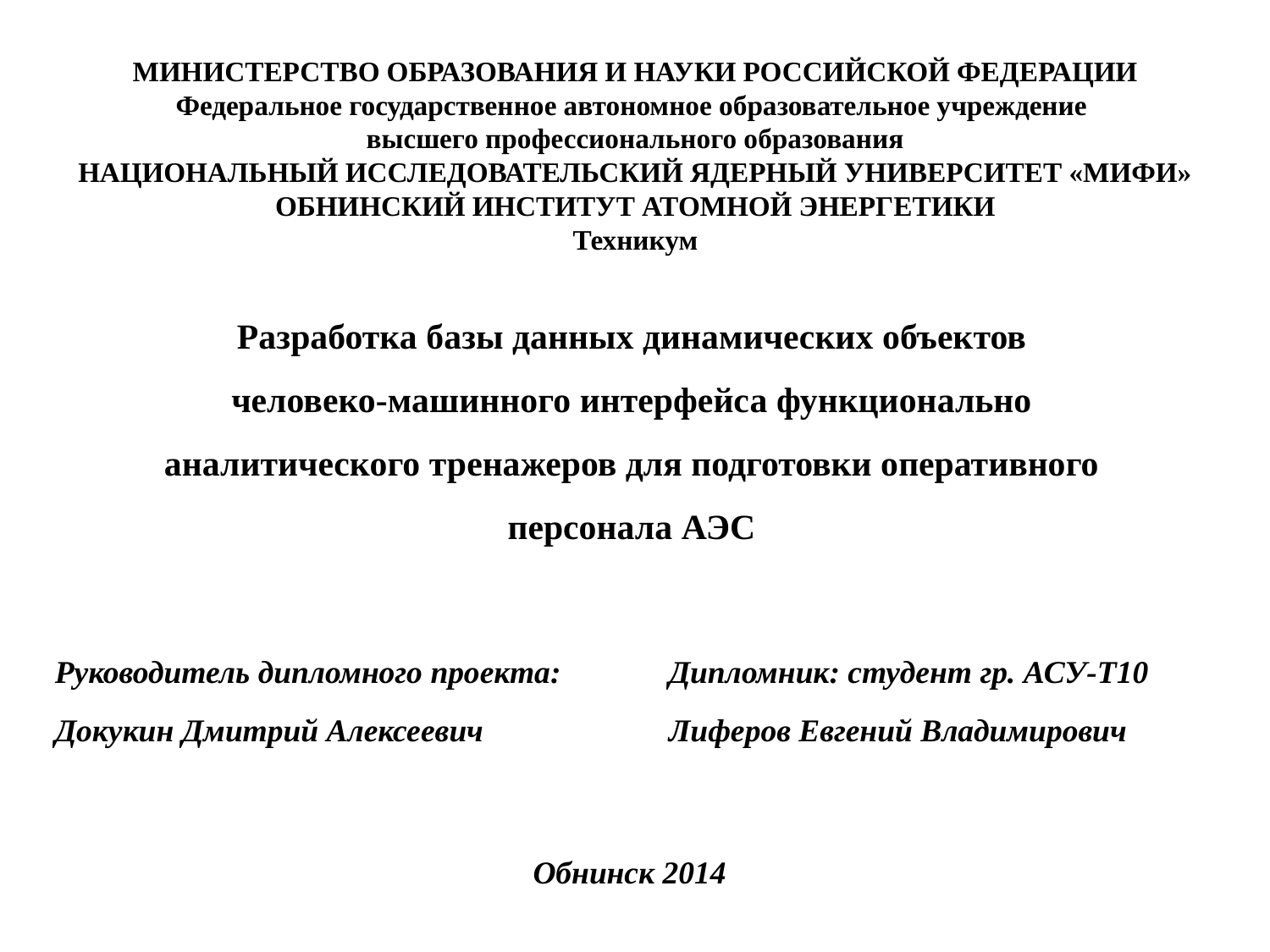

МИНИСТЕРСТВО ОБРАЗОВАНИЯ И НАУКИ РОССИЙСКОЙ ФЕДЕРАЦИИ
Федеральное государственное автономное образовательное учреждение
высшего профессионального образования
НАЦИОНАЛЬНЫЙ ИССЛЕДОВАТЕЛЬСКИЙ ЯДЕРНЫЙ УНИВЕРСИТЕТ «МИФИ»
ОБНИНСКИЙ ИНСТИТУТ АТОМНОЙ ЭНЕРГЕТИКИ
Техникум
Разработка базы данных динамических объектов человеко-машинного интерфейса функционально аналитического тренажеров для подготовки оперативного персонала АЭС
Руководитель дипломного проекта:
Докукин Дмитрий Алексеевич
Дипломник: студент гр. АСУ-Т10
Лиферов Евгений Владимирович
Обнинск 2014